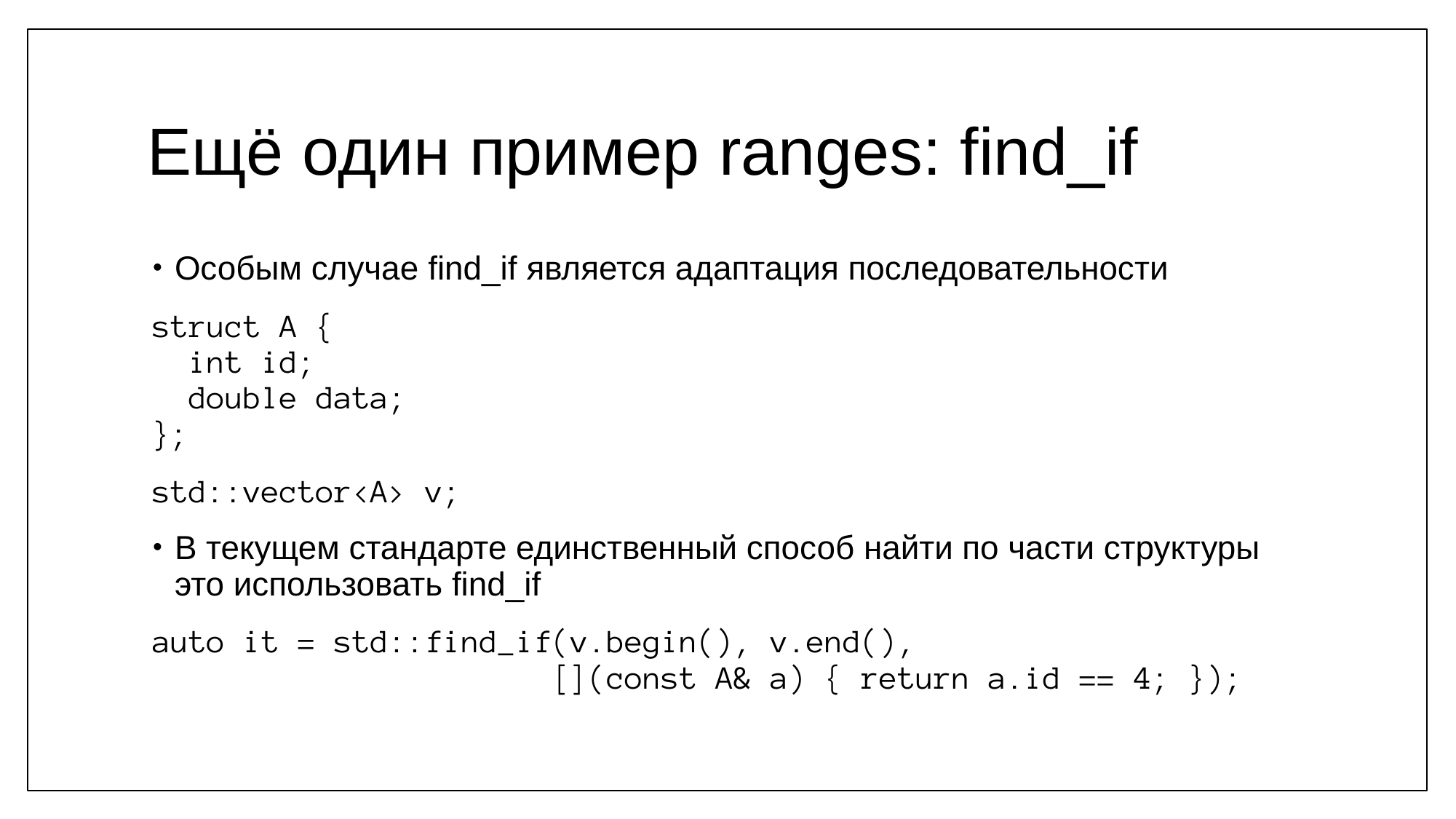

# Ещё один пример ranges: find_if
Особым случае find_if является адаптация последовательности
struct A {
  int id;
  double data;
};
std::vector<A> v;
В текущем стандарте единственный способ найти по части структуры это использовать find_if
auto it = std::find_if(v.begin(), v.end(),
                      [](const A& a) { return a.id == 4; });